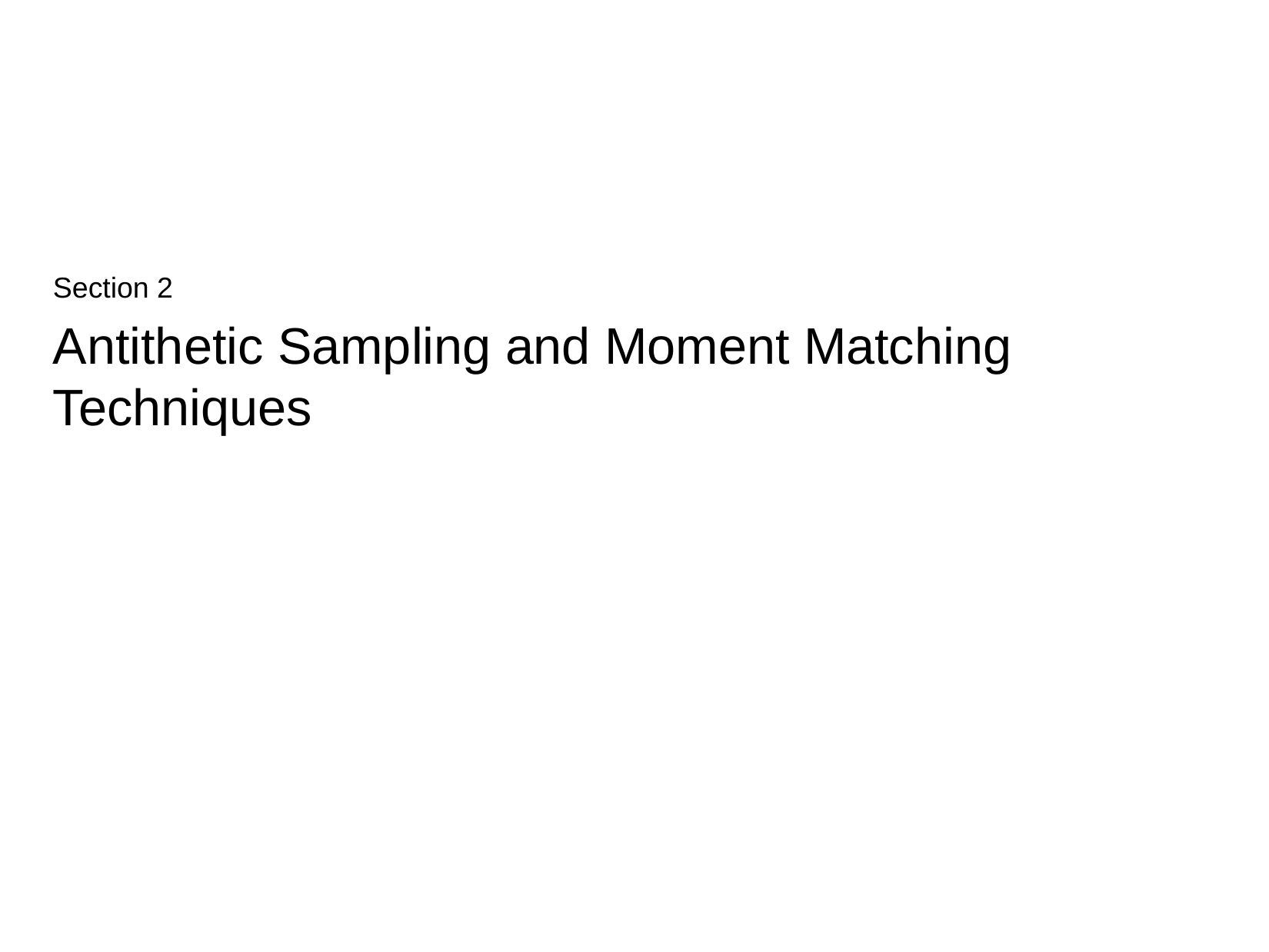

# Section 2
Antithetic Sampling and Moment Matching Techniques